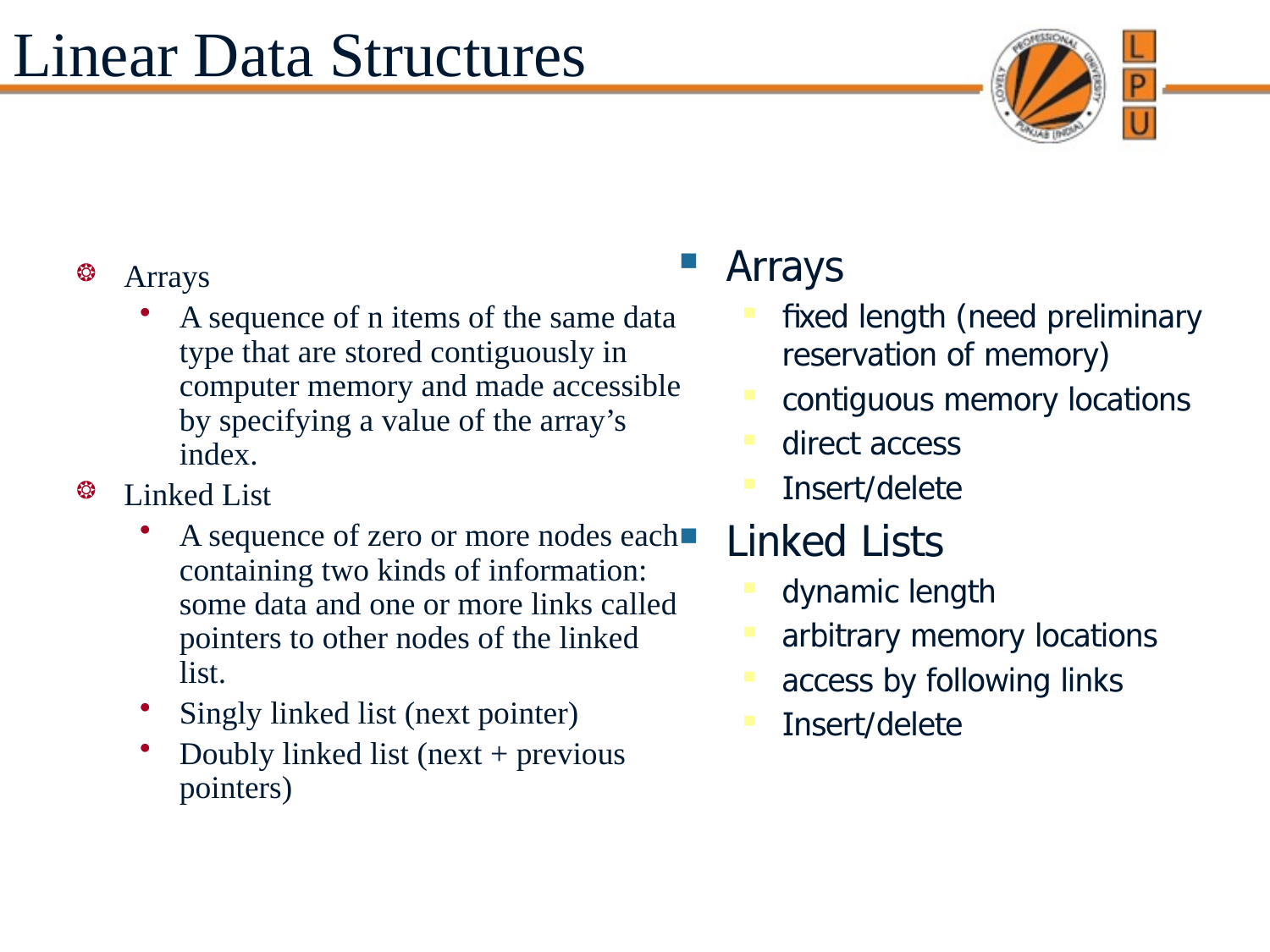

# Linear Data Structures
Arrays
fixed length (need preliminary reservation of memory)
contiguous memory locations
direct access
Insert/delete
Linked Lists
dynamic length
arbitrary memory locations
access by following links
Insert/delete
Arrays
A sequence of n items of the same data type that are stored contiguously in computer memory and made accessible by specifying a value of the array’s index.
Linked List
A sequence of zero or more nodes each containing two kinds of information: some data and one or more links called pointers to other nodes of the linked list.
Singly linked list (next pointer)
Doubly linked list (next + previous pointers)
…
a1

a2

an

.